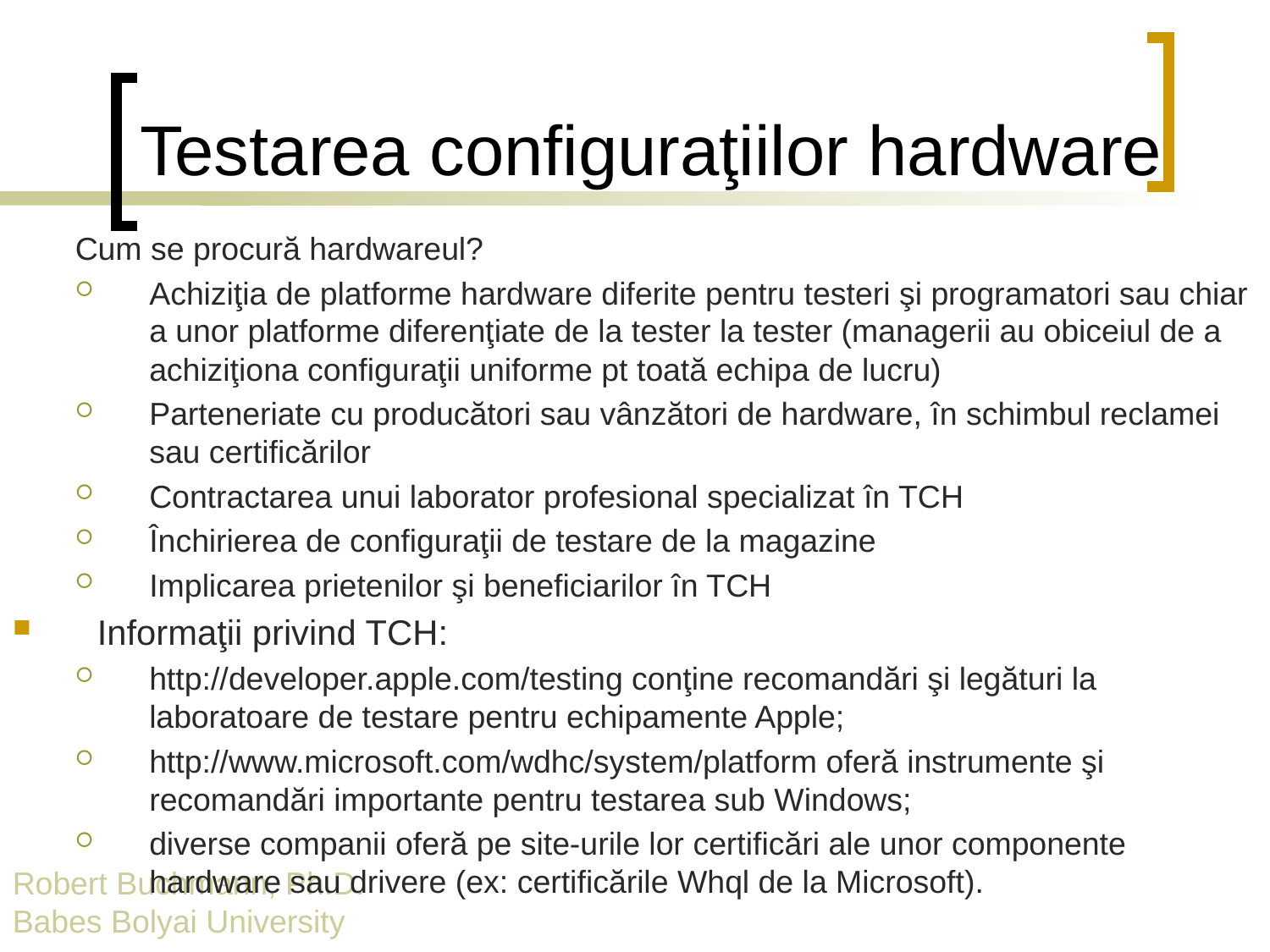

# Testarea configuraţiilor hardware
Cum se procură hardwareul?
Achiziţia de platforme hardware diferite pentru testeri şi programatori sau chiar a unor platforme diferenţiate de la tester la tester (managerii au obiceiul de a achiziţiona configuraţii uniforme pt toată echipa de lucru)
Parteneriate cu producători sau vânzători de hardware, în schimbul reclamei sau certificărilor
Contractarea unui laborator profesional specializat în TCH
Închirierea de configuraţii de testare de la magazine
Implicarea prietenilor şi beneficiarilor în TCH
Informaţii privind TCH:
http://developer.apple.com/testing conţine recomandări şi legături la laboratoare de testare pentru echipamente Apple;
http://www.microsoft.com/wdhc/system/platform oferă instrumente şi recomandări importante pentru testarea sub Windows;
diverse companii oferă pe site-urile lor certificări ale unor componente hardware sau drivere (ex: certificările Whql de la Microsoft).